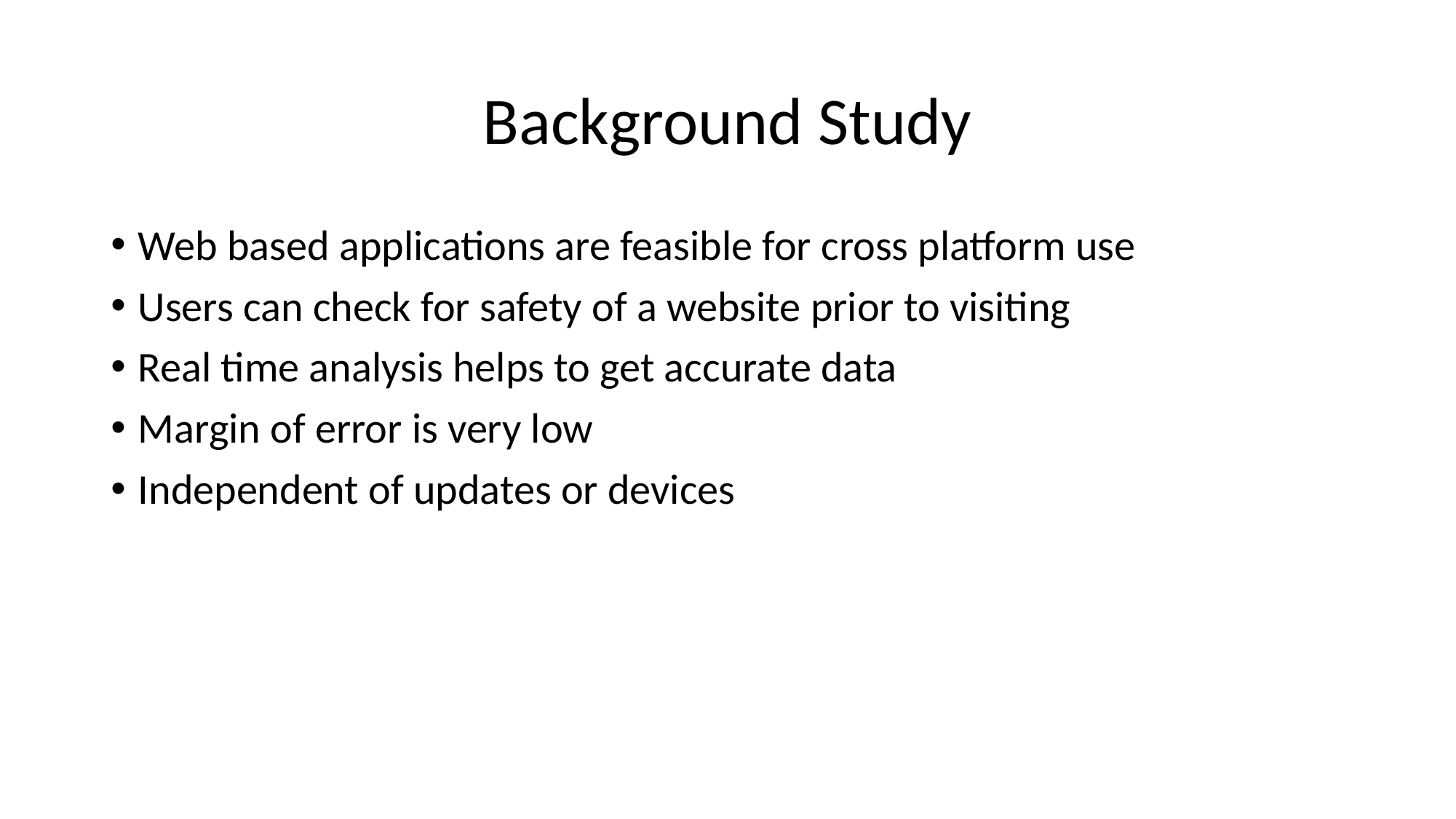

# Background Study
Web based applications are feasible for cross platform use
Users can check for safety of a website prior to visiting
Real time analysis helps to get accurate data
Margin of error is very low
Independent of updates or devices